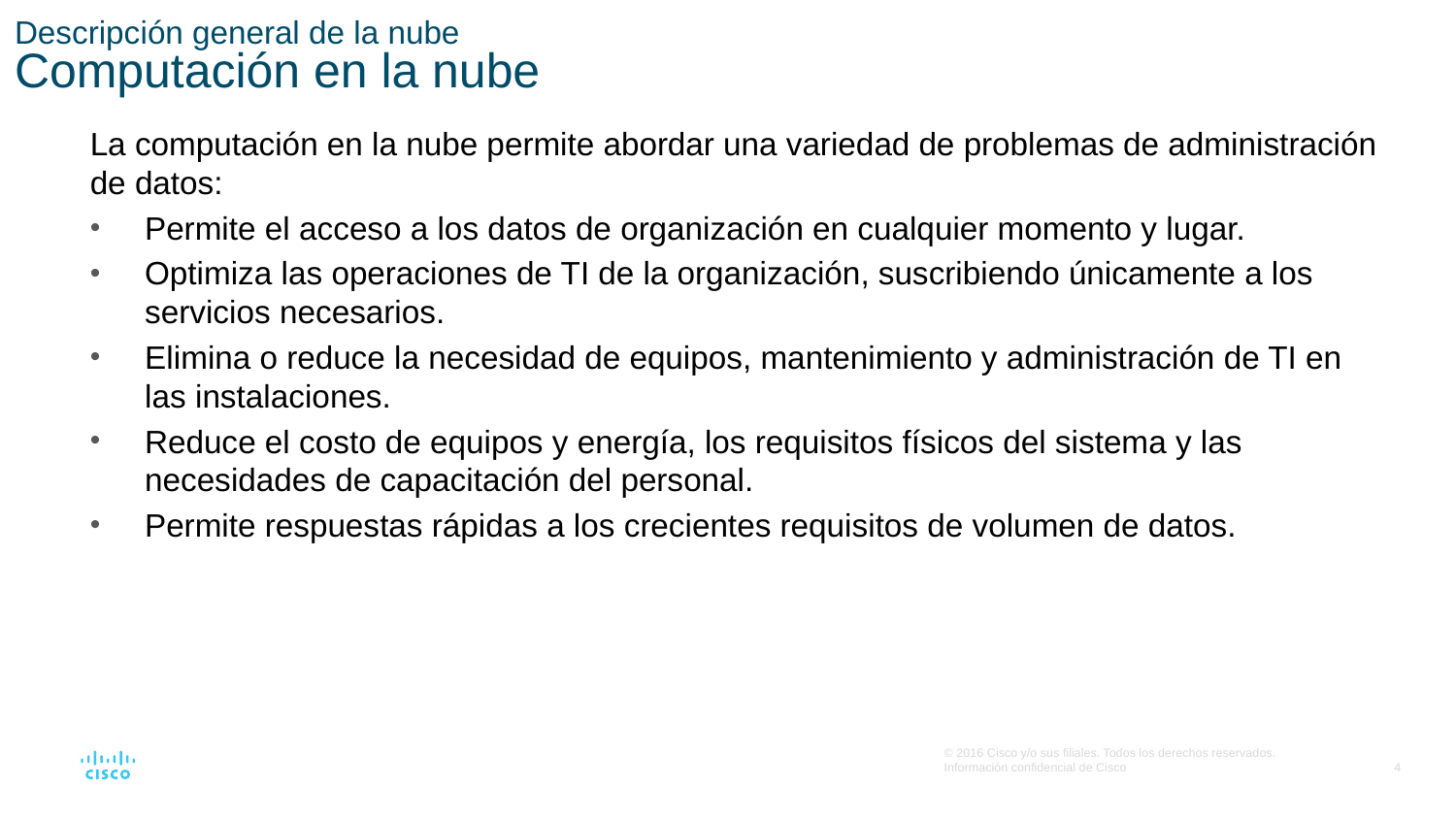

# Descripción general de la nube Computación en la nube
La computación en la nube permite abordar una variedad de problemas de administración de datos:
Permite el acceso a los datos de organización en cualquier momento y lugar.
Optimiza las operaciones de TI de la organización, suscribiendo únicamente a los servicios necesarios.
Elimina o reduce la necesidad de equipos, mantenimiento y administración de TI en las instalaciones.
Reduce el costo de equipos y energía, los requisitos físicos del sistema y las necesidades de capacitación del personal.
Permite respuestas rápidas a los crecientes requisitos de volumen de datos.